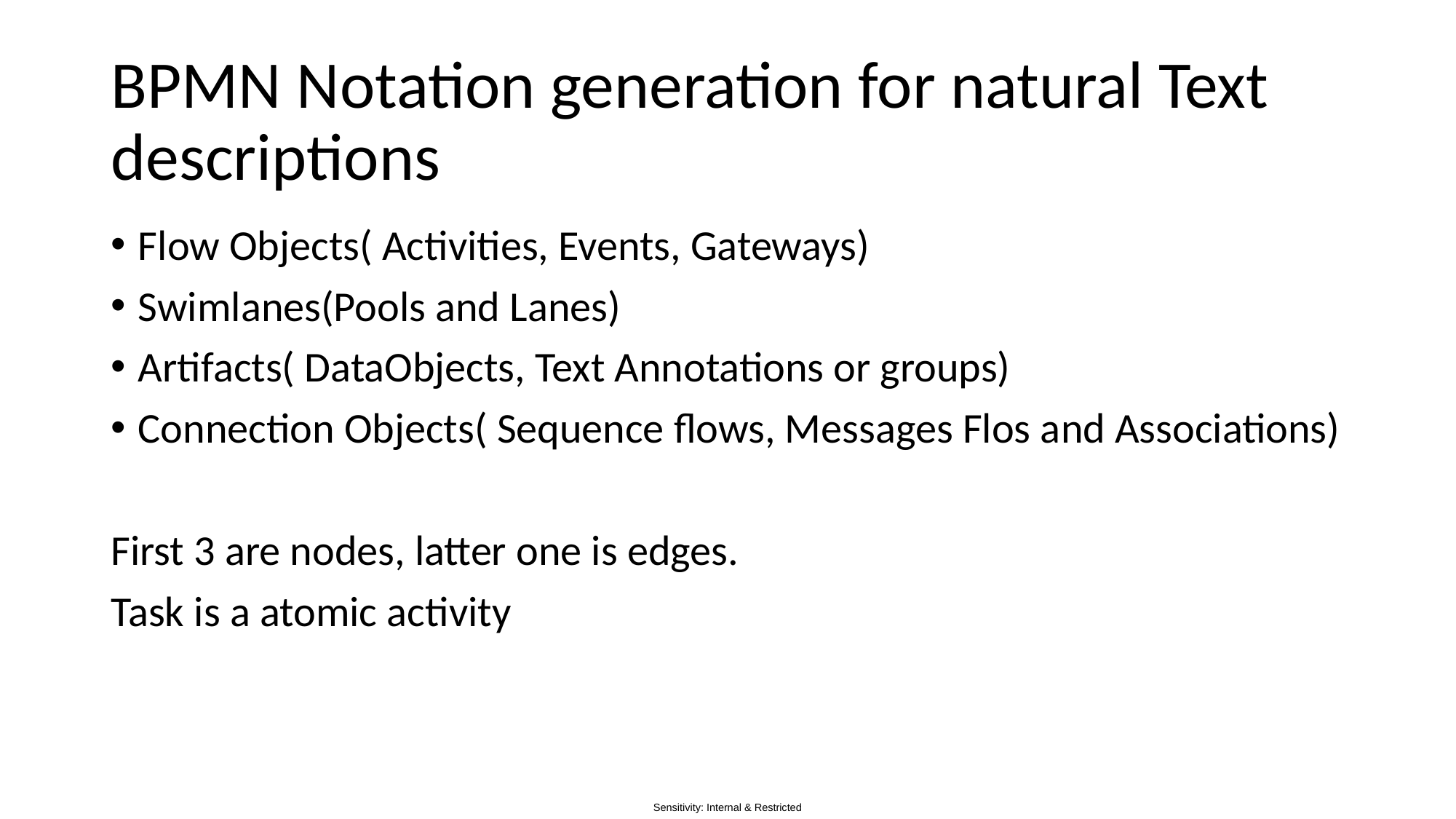

# BPMN Notation generation for natural Text descriptions
Flow Objects( Activities, Events, Gateways)
Swimlanes(Pools and Lanes)
Artifacts( DataObjects, Text Annotations or groups)
Connection Objects( Sequence flows, Messages Flos and Associations)

First 3 are nodes, latter one is edges.
Task is a atomic activity